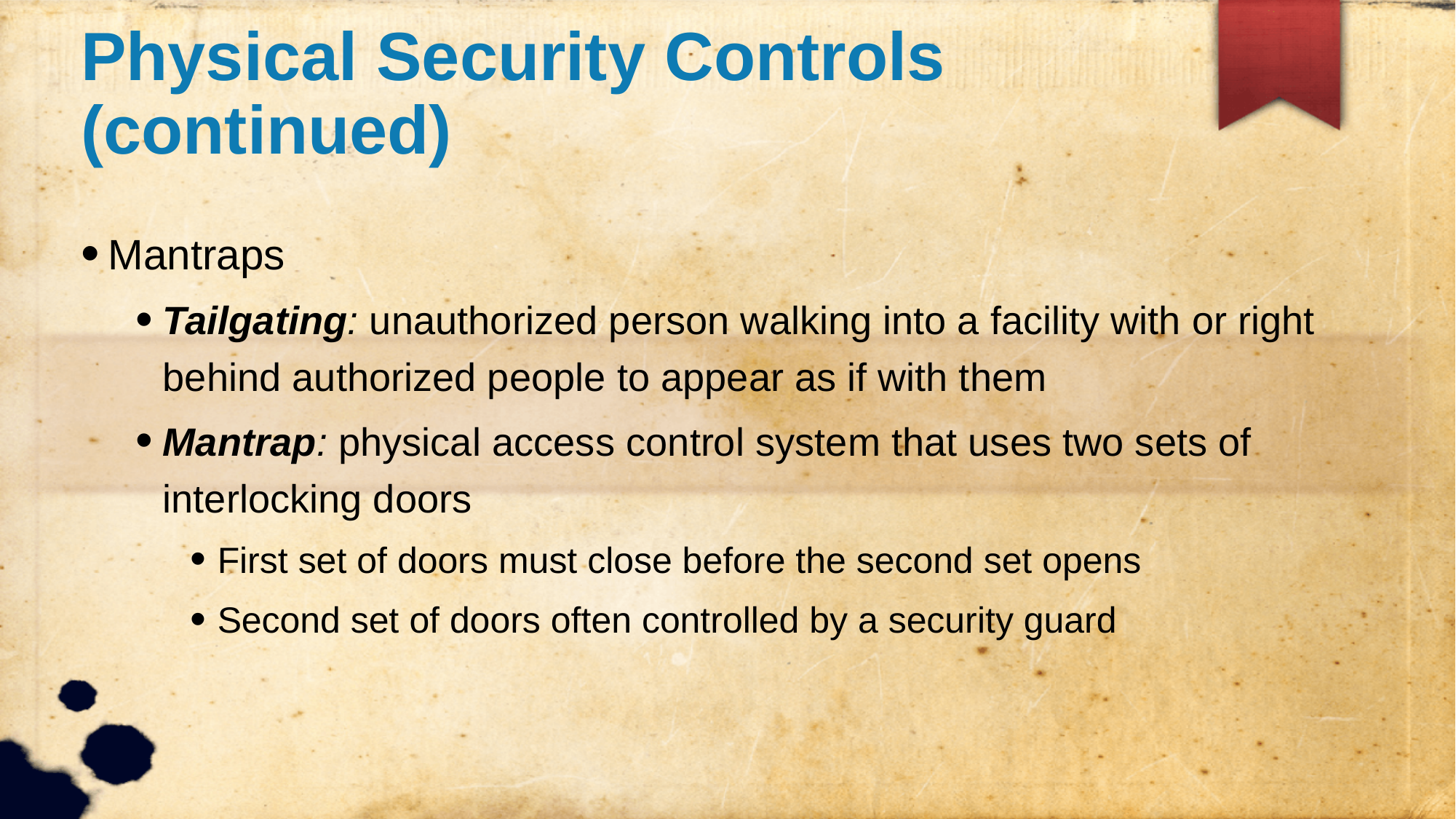

Physical Security Controls (continued)
Mantraps
Tailgating: unauthorized person walking into a facility with or right behind authorized people to appear as if with them
Mantrap: physical access control system that uses two sets of interlocking doors
First set of doors must close before the second set opens
Second set of doors often controlled by a security guard